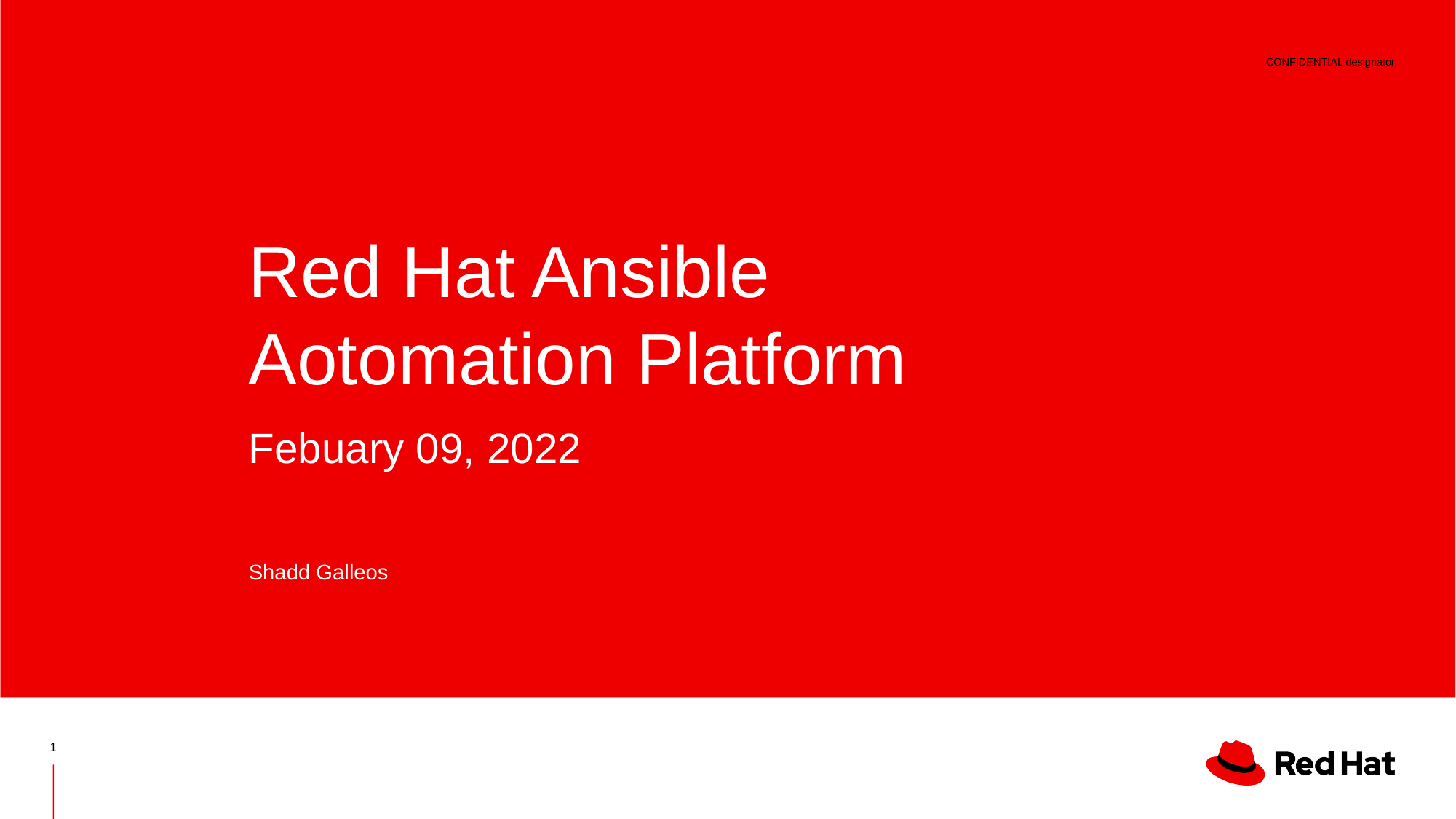

Red Hat Ansible
Aotomation Platform
# Febuary 09, 2022
Shadd Galleos

1